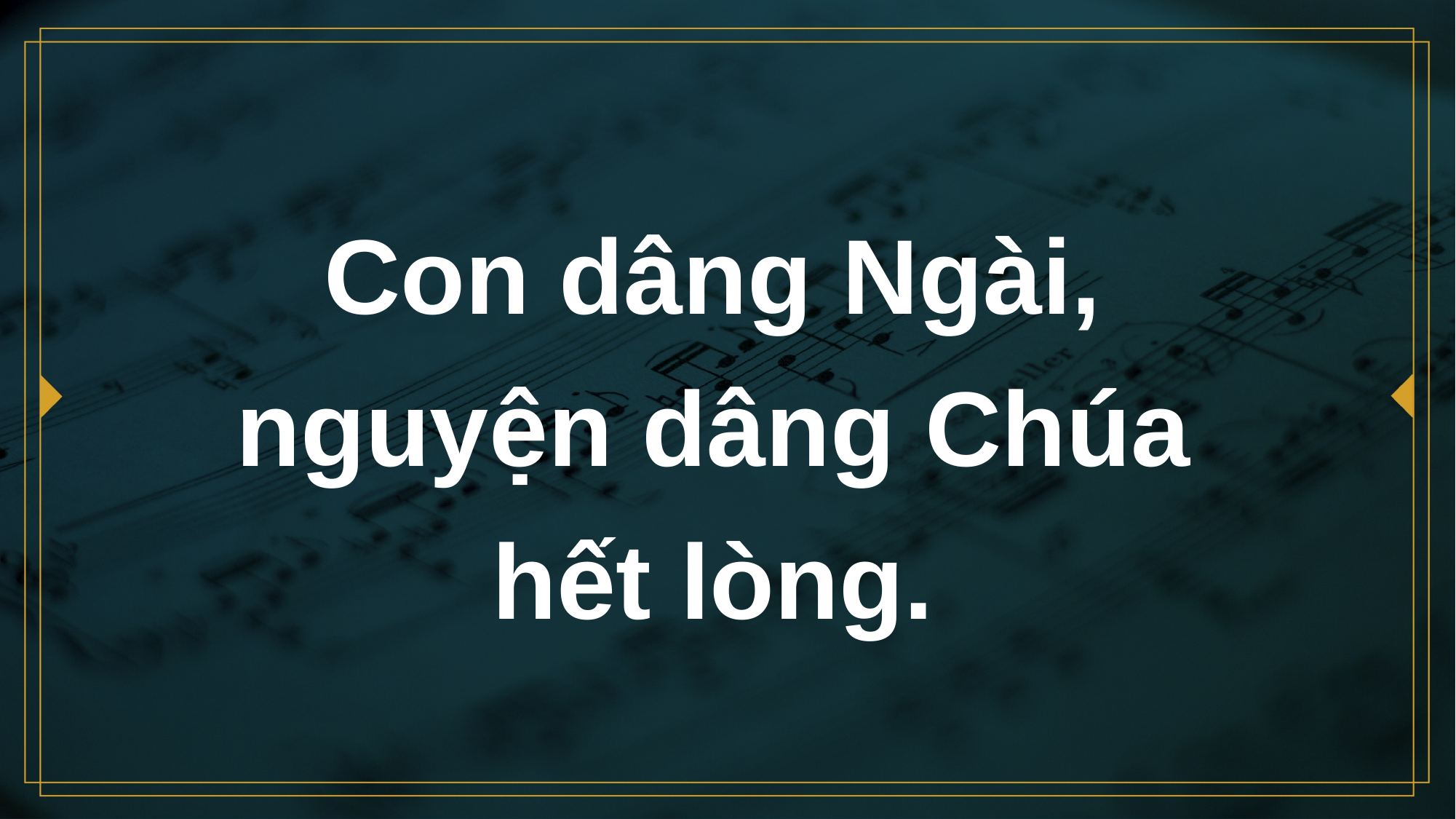

# Con dâng Ngài, nguyện dâng Chúa hết lòng.